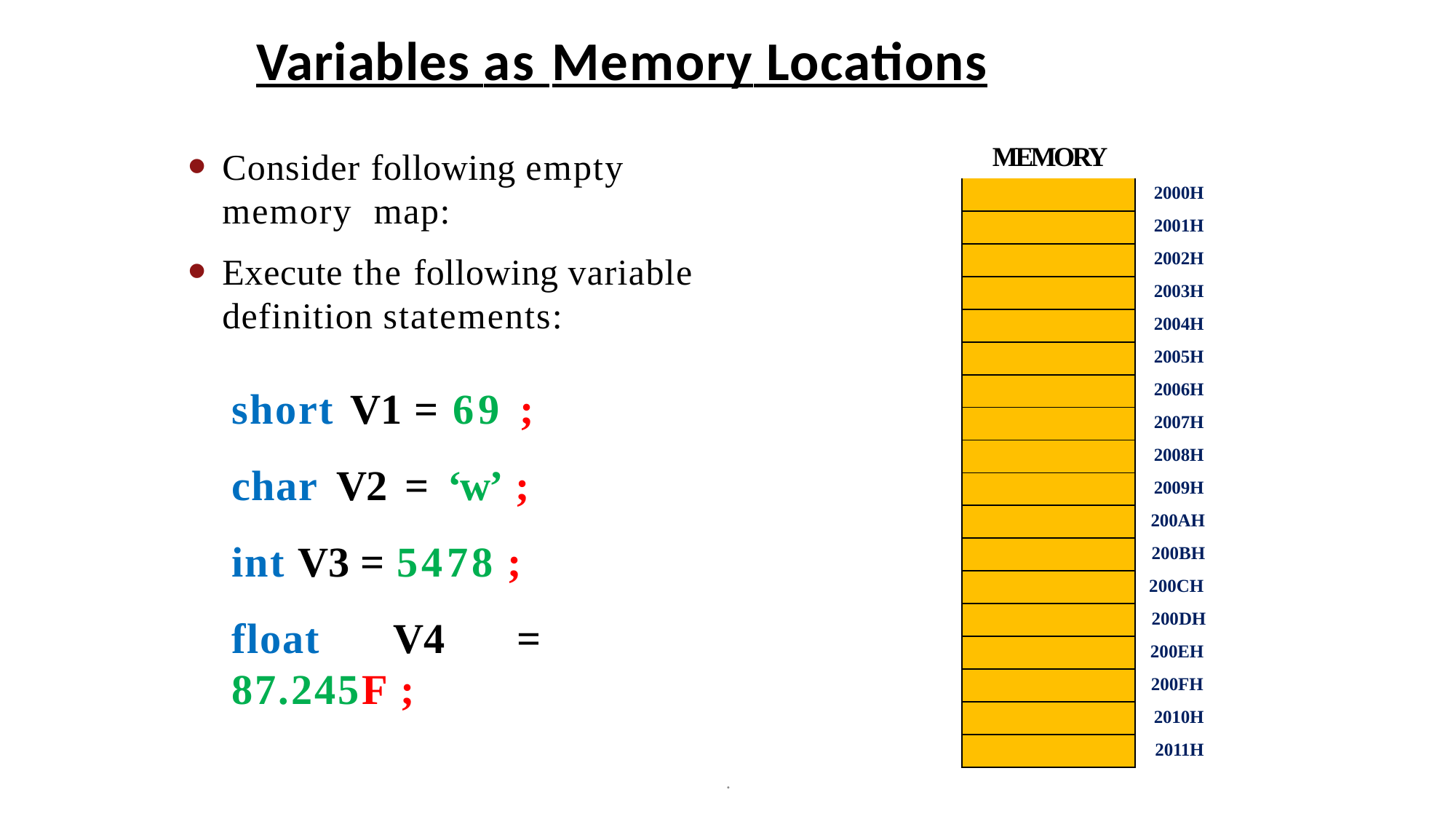

# Variables as Memory Locations
Consider following empty memory  map:
Execute the following variable
definition statements:
short V1 = 69 ;  char V2 = ‘w’ ;  int V3 = 5478 ;
float V4 = 87.245F ;
| MEMORY |  |
| --- | --- |
|  | 2000H |
|  | 2001H |
|  | 2002H |
|  | 2003H |
|  | 2004H |
|  | 2005H |
|  | 2006H |
|  | 2007H |
|  | 2008H |
|  | 2009H |
|  | 200AH |
|  | 200BH |
|  | 200CH |
|  | 200DH |
|  | 200EH |
|  | 200FH |
|  | 2010H |
|  | 2011H |
.